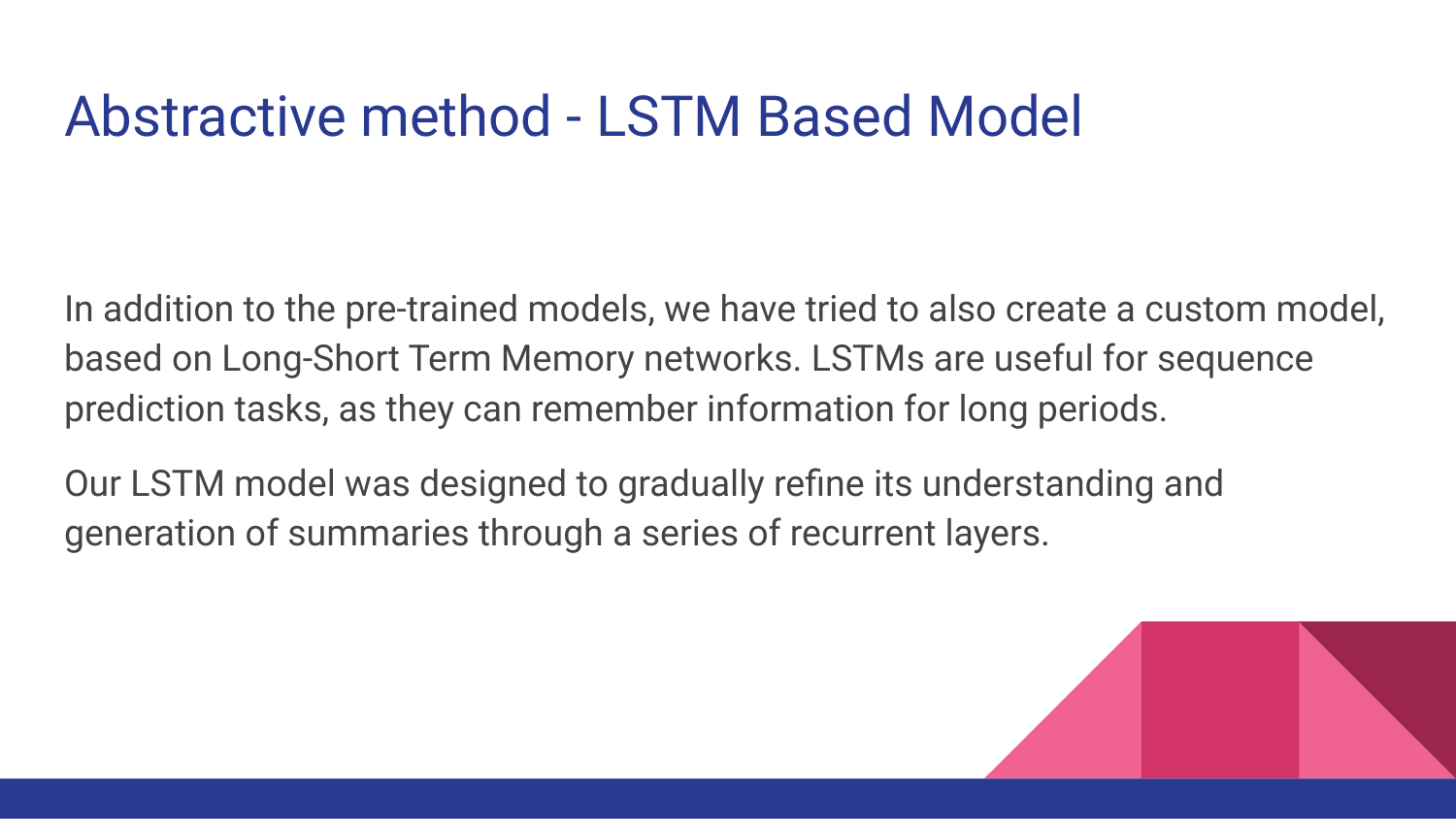

# Abstractive method - LSTM Based Model

In addition to the pre-trained models, we have tried to also create a custom model, based on Long-Short Term Memory networks. LSTMs are useful for sequence prediction tasks, as they can remember information for long periods.
Our LSTM model was designed to gradually refine its understanding and generation of summaries through a series of recurrent layers.